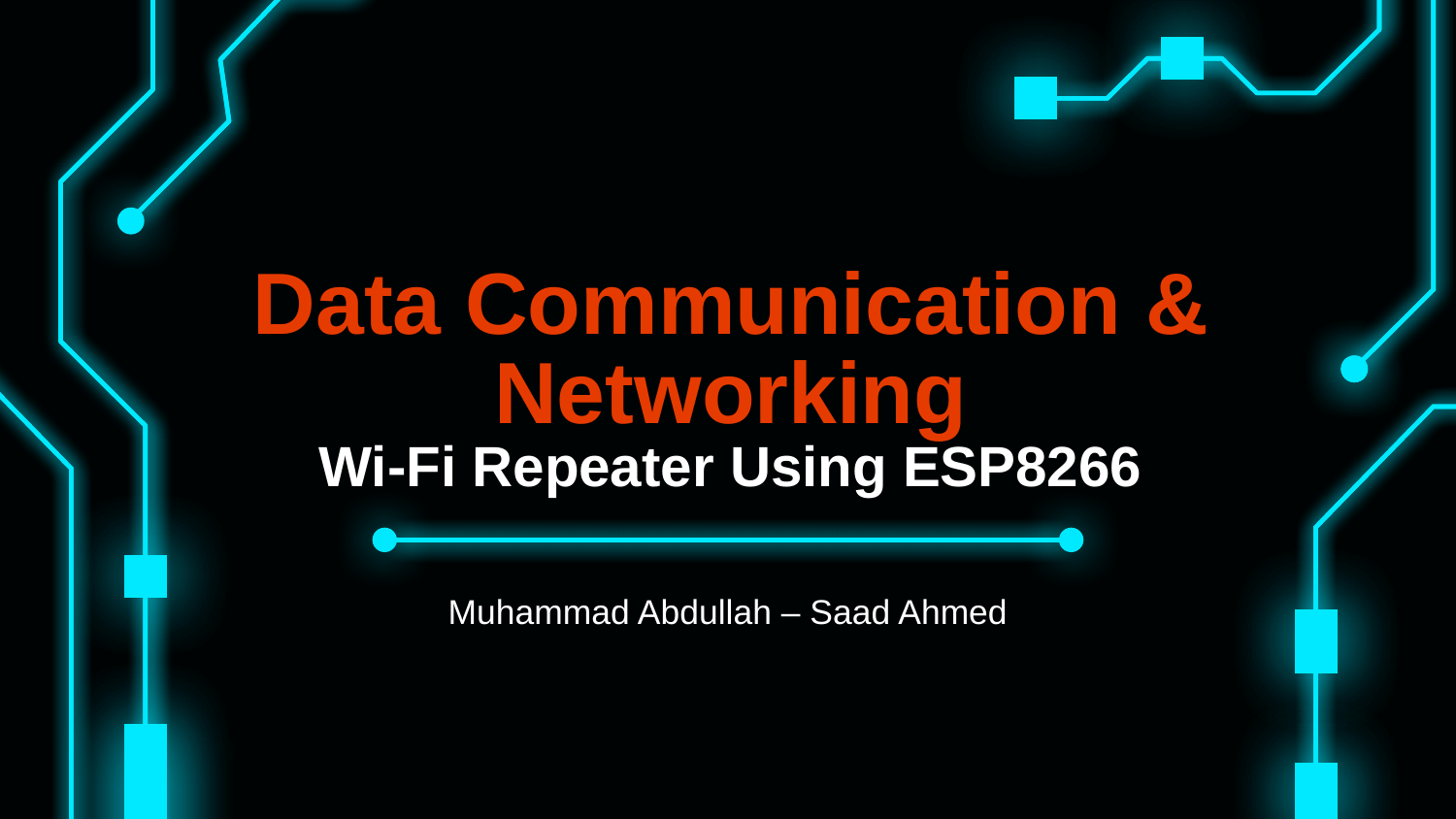

# Data Communication & Networking Wi-Fi Repeater Using ESP8266

Muhammad Abdullah – Saad Ahmed